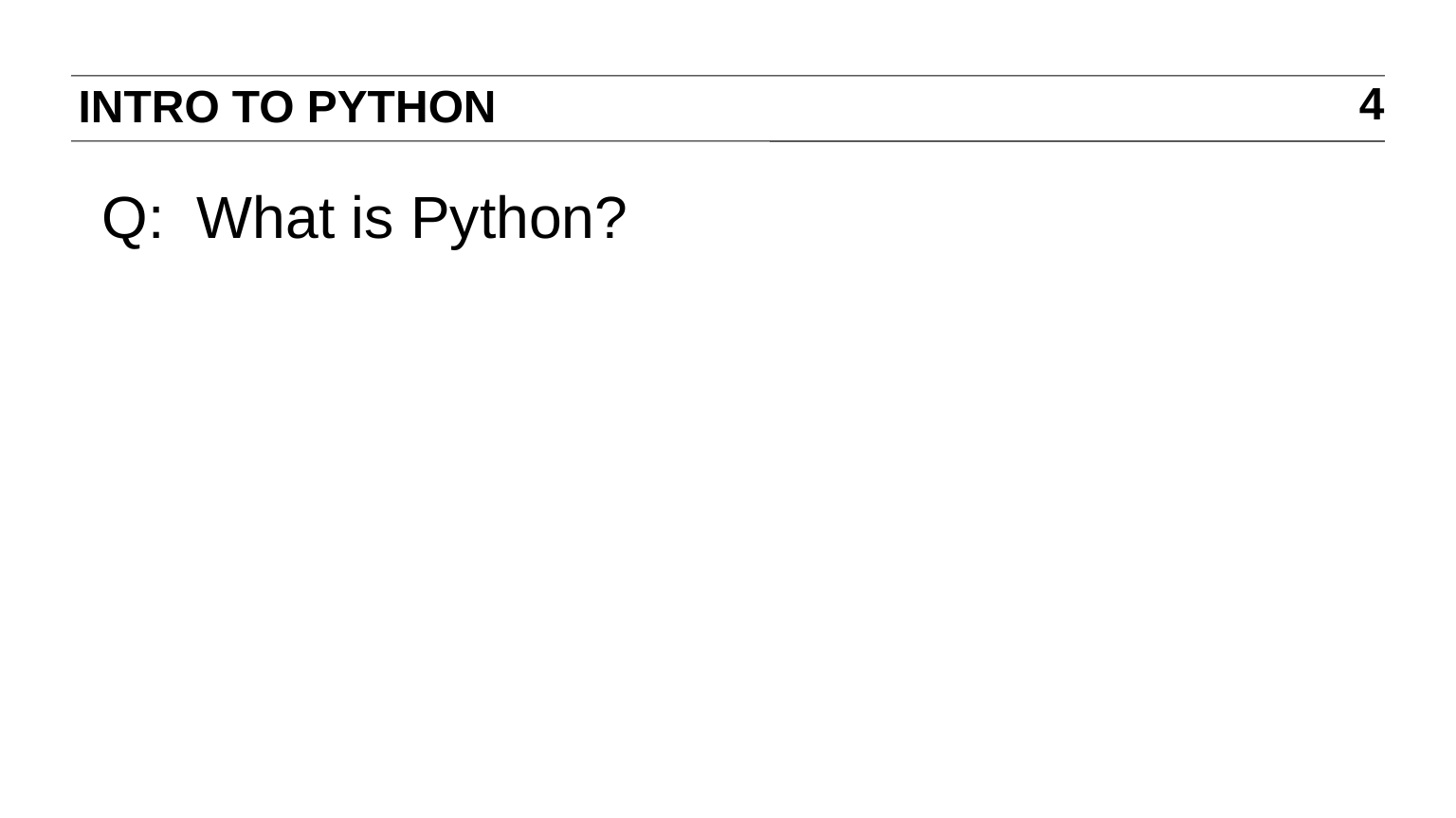

Intro to python
4
Q:  What is Python?